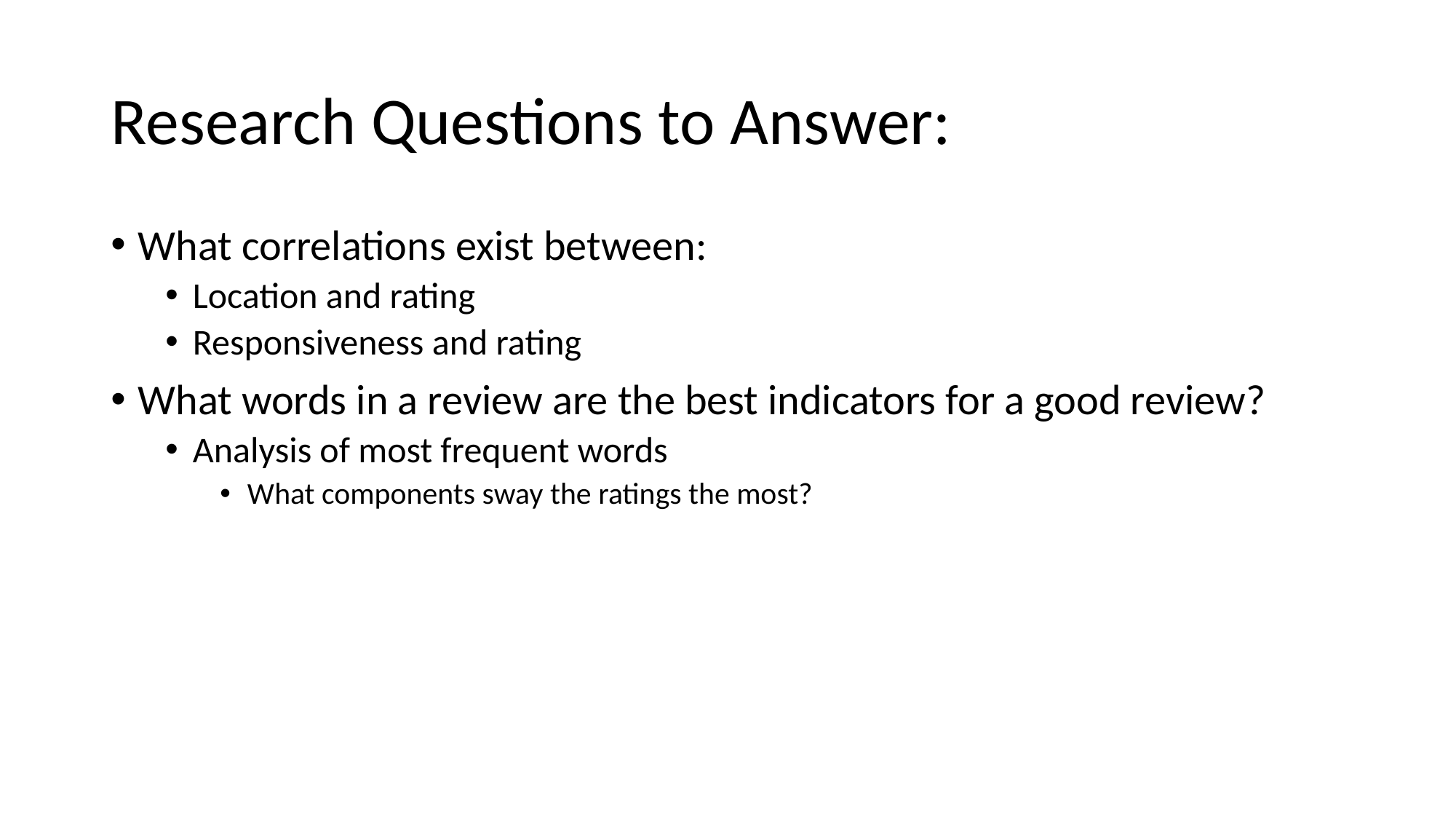

# Research Questions to Answer:
What correlations exist between:
Location and rating
Responsiveness and rating
What words in a review are the best indicators for a good review?
Analysis of most frequent words
What components sway the ratings the most?